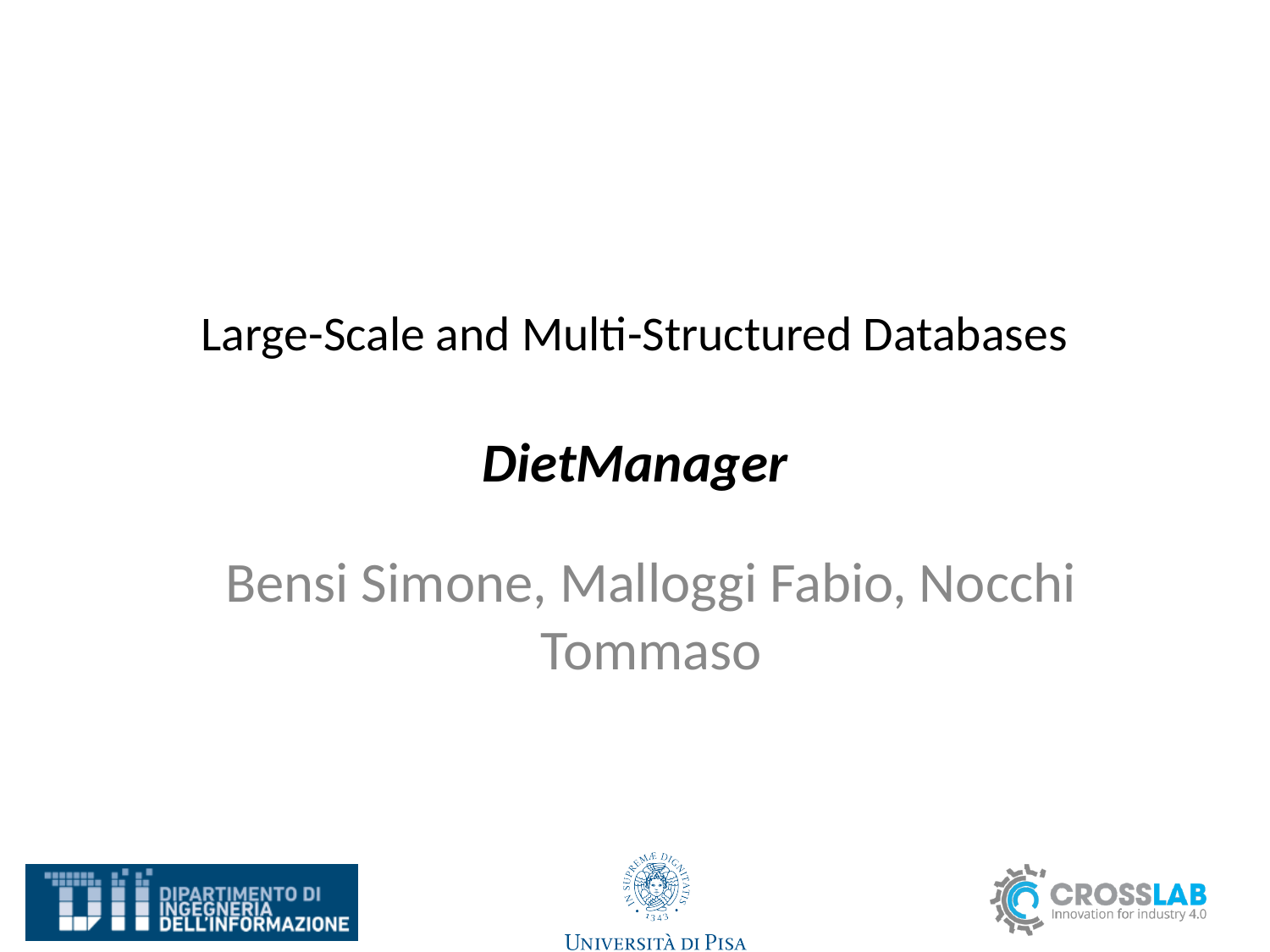

# Large-Scale and Multi-Structured Databases DietManager
Bensi Simone, Malloggi Fabio, Nocchi Tommaso